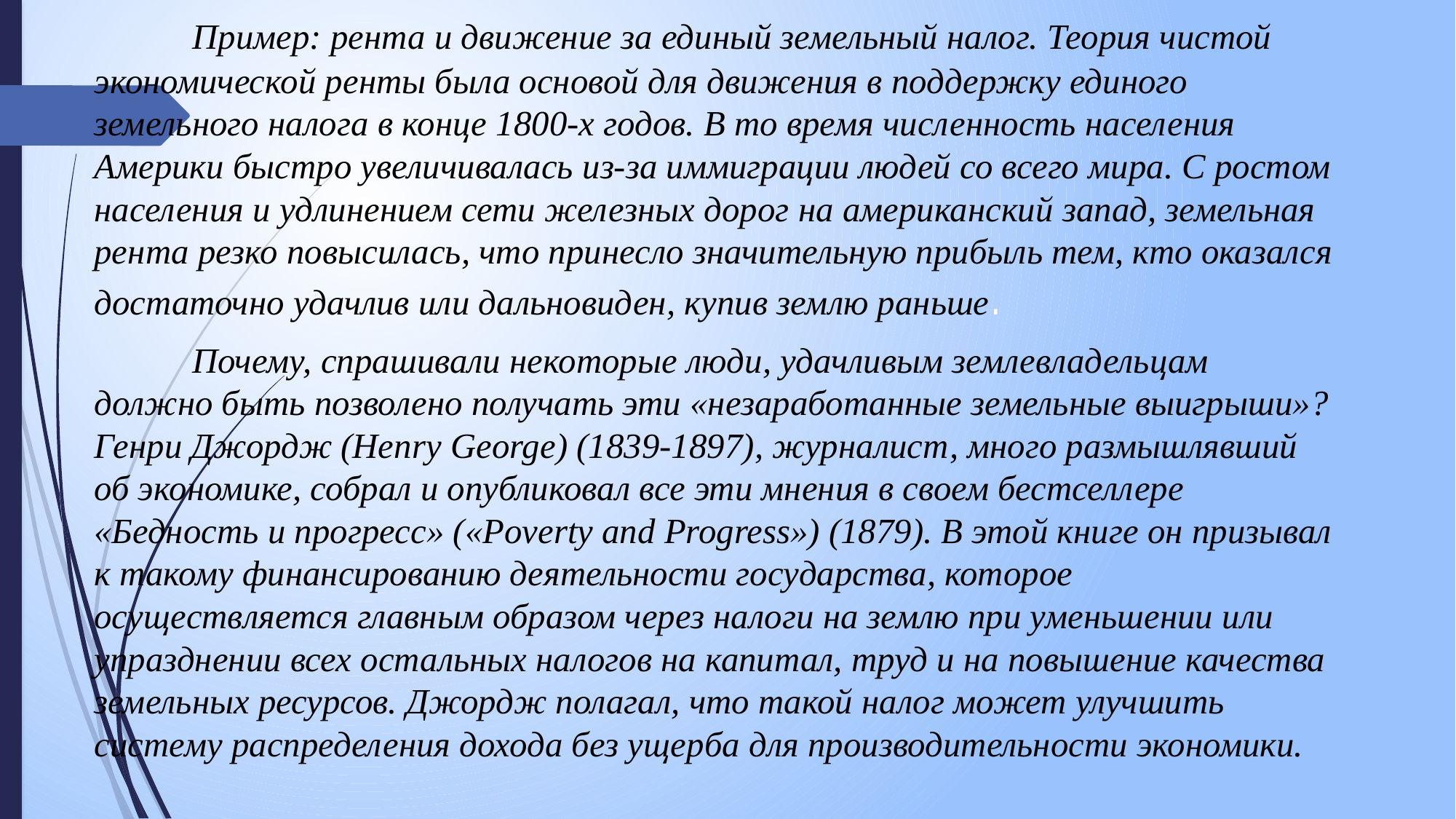

Пример: рента и движение за единый земельный налог. Теория чистой экономической ренты была основой для движения в поддержку единого земельного налога в конце 1800-х годов. В то время численность населения Америки быстро увеличивалась из-за иммиграции людей со всего мира. С ростом населения и удлинением сети железных дорог на американский запад, земельная рента резко повысилась, что принесло значительную прибыль тем, кто оказался достаточно удачлив или дальновиден, купив землю раньше.
	Почему, спрашивали некоторые люди, удачливым землевладельцам должно быть позволено получать эти «незаработанные земельные выигрыши»? Генри Джордж (Henry George) (1839-1897), журналист, много размышлявший об экономике, собрал и опубликовал все эти мнения в своем бестселлере «Бедность и прогресс» («Poverty and Progress») (1879). В этой книге он призывал к такому финансированию деятельности государства, которое осуществляется главным образом через налоги на землю при уменьшении или упразднении всех остальных налогов на капитал, труд и на повышение качества земельных ресурсов. Джордж полагал, что такой налог может улучшить систему распределения дохода без ущерба для производительности экономики.